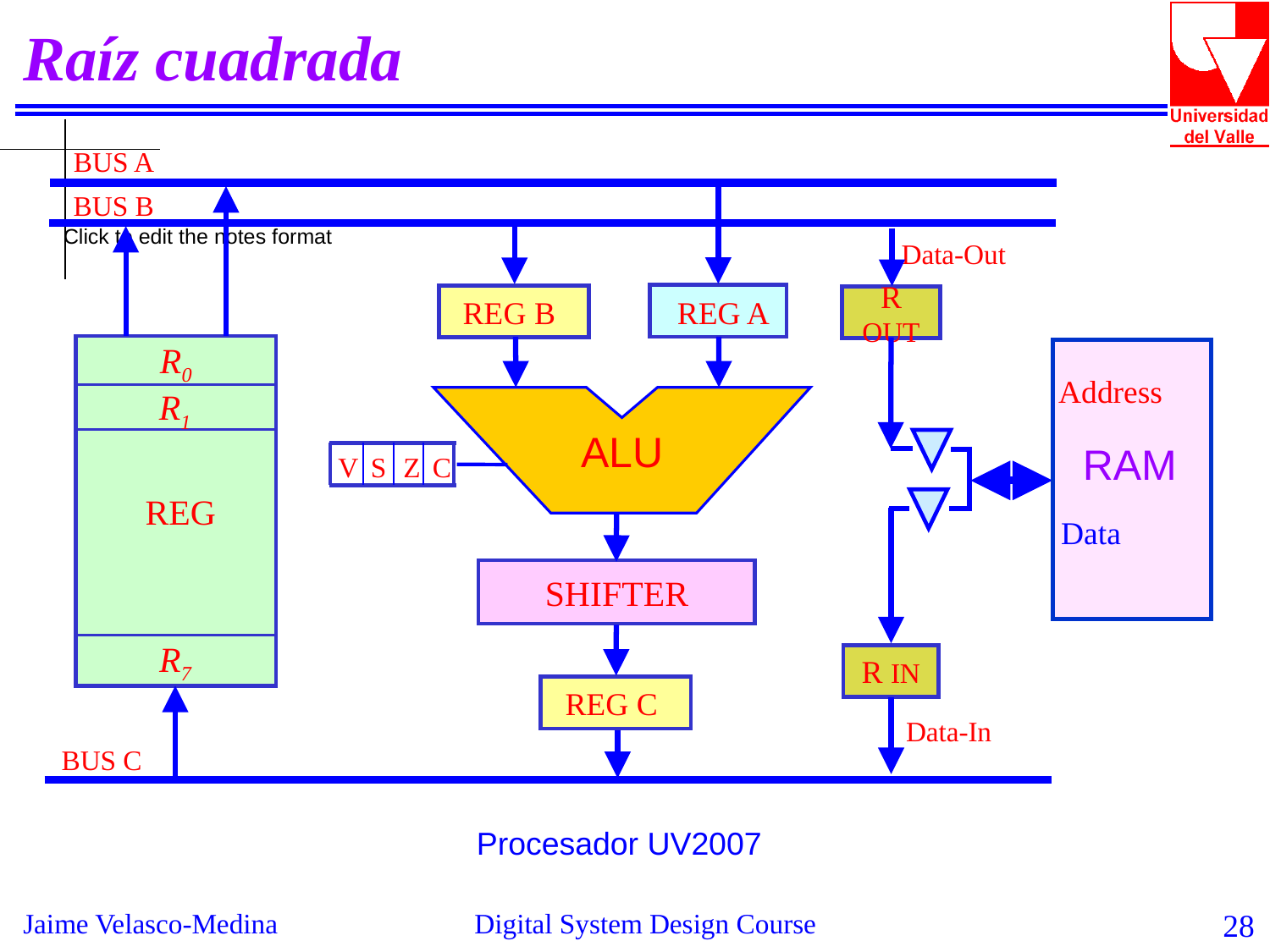

Raíz cuadrada
BUS A
BUS B
Data-Out

R OUT
REG B
REG A
R0

Address
R1
ALU

RAM
V
S
Z
C
REG

Data
SHIFTER
R7
R IN

REG C
Data-In
BUS C
Procesador UV2007